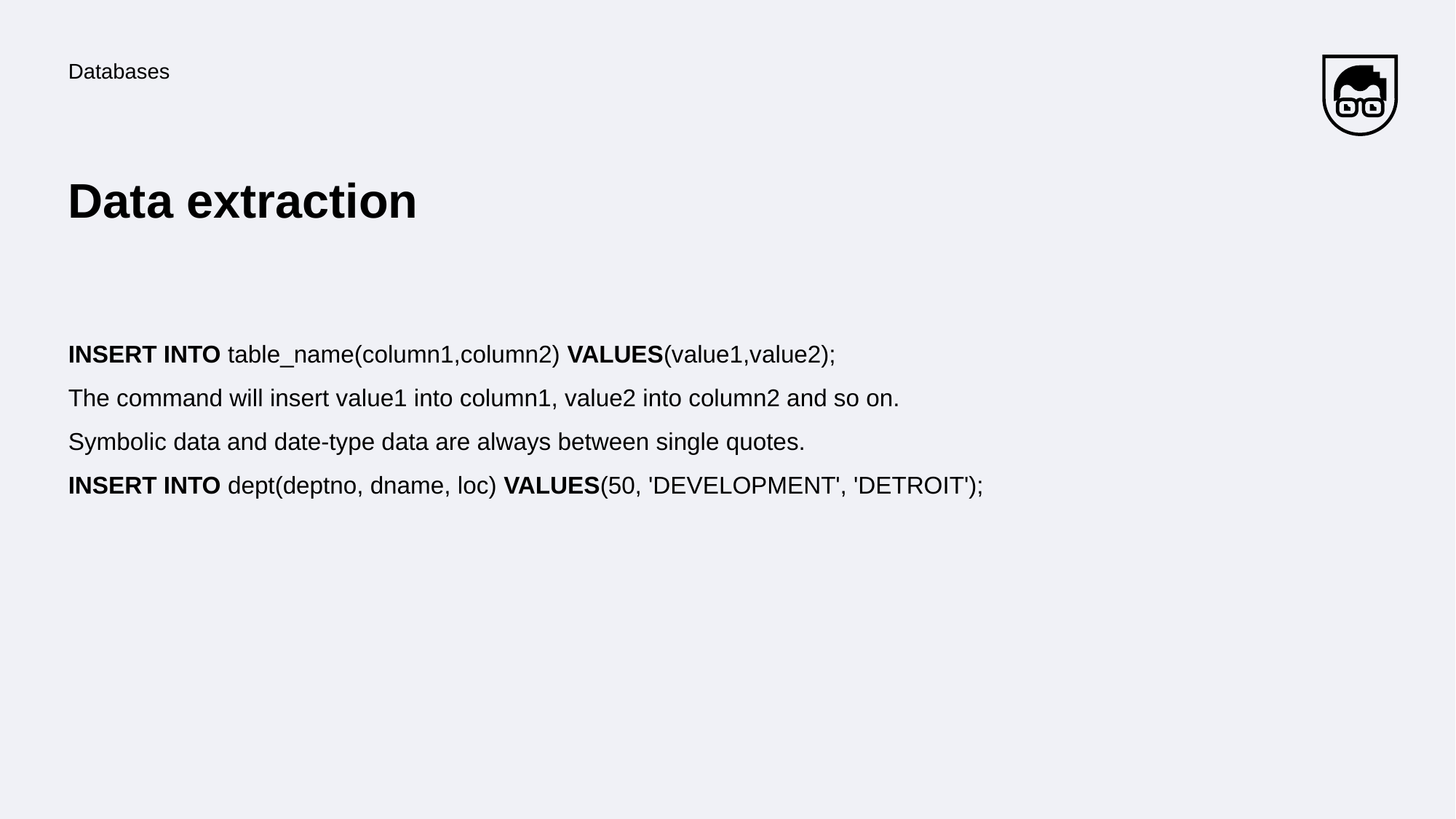

Databases
# Data extraction
INSERT INTO table_name(column1,column2) VALUES(value1,value2);
The command will insert value1 into column1, value2 into column2 and so on.
Symbolic data and date-type data are always between single quotes.
INSERT INTO dept(deptno, dname, loc) VALUES(50, 'DEVELOPMENT', 'DETROIT');